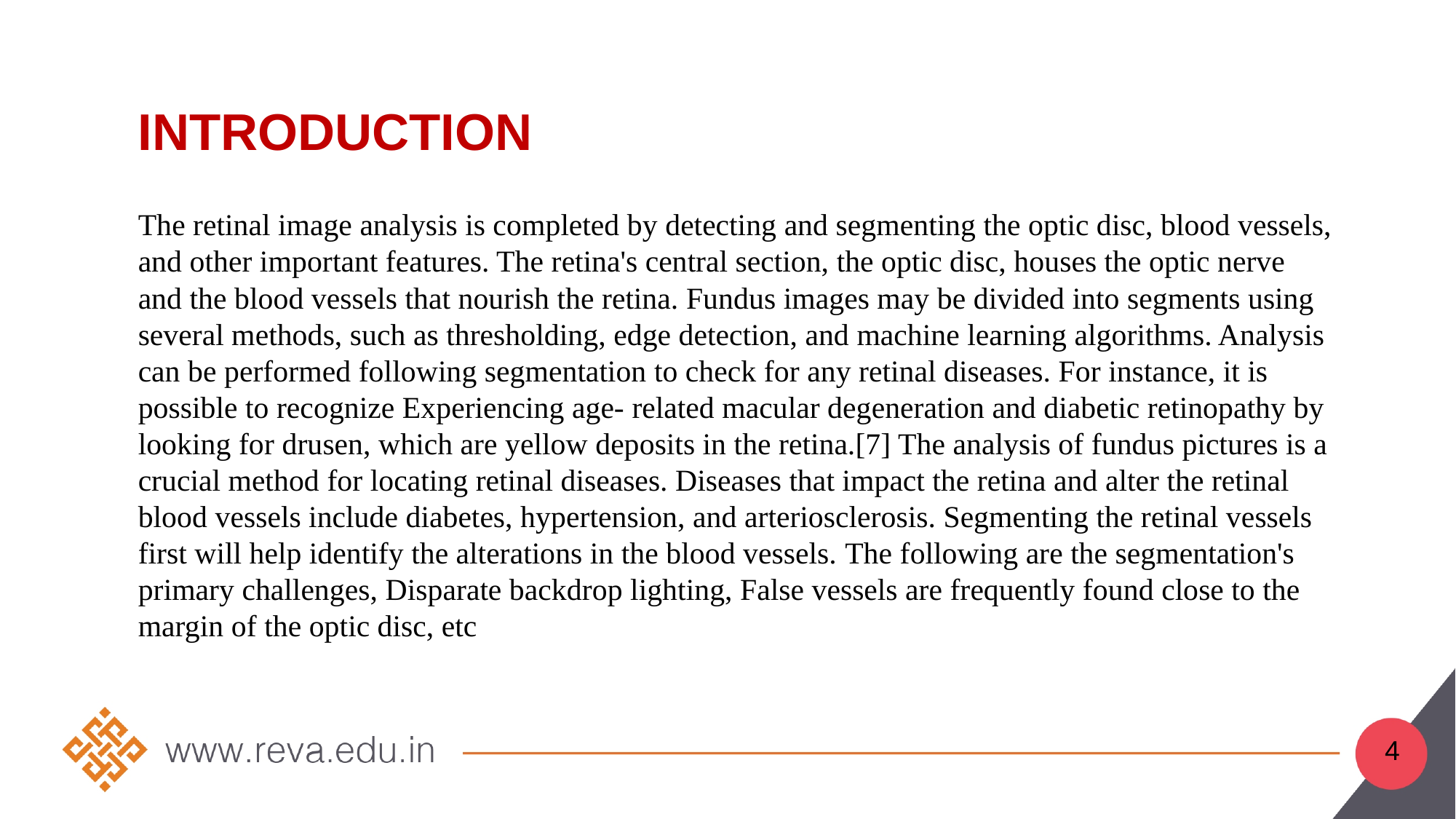

# Introduction
The retinal image analysis is completed by detecting and segmenting the optic disc, blood vessels, and other important features. The retina's central section, the optic disc, houses the optic nerve and the blood vessels that nourish the retina. Fundus images may be divided into segments using several methods, such as thresholding, edge detection, and machine learning algorithms. Analysis can be performed following segmentation to check for any retinal diseases. For instance, it is possible to recognize Experiencing age- related macular degeneration and diabetic retinopathy by looking for drusen, which are yellow deposits in the retina.[7] The analysis of fundus pictures is a crucial method for locating retinal diseases. Diseases that impact the retina and alter the retinal blood vessels include diabetes, hypertension, and arteriosclerosis. Segmenting the retinal vessels first will help identify the alterations in the blood vessels. The following are the segmentation's primary challenges, Disparate backdrop lighting, False vessels are frequently found close to the margin of the optic disc, etc

4